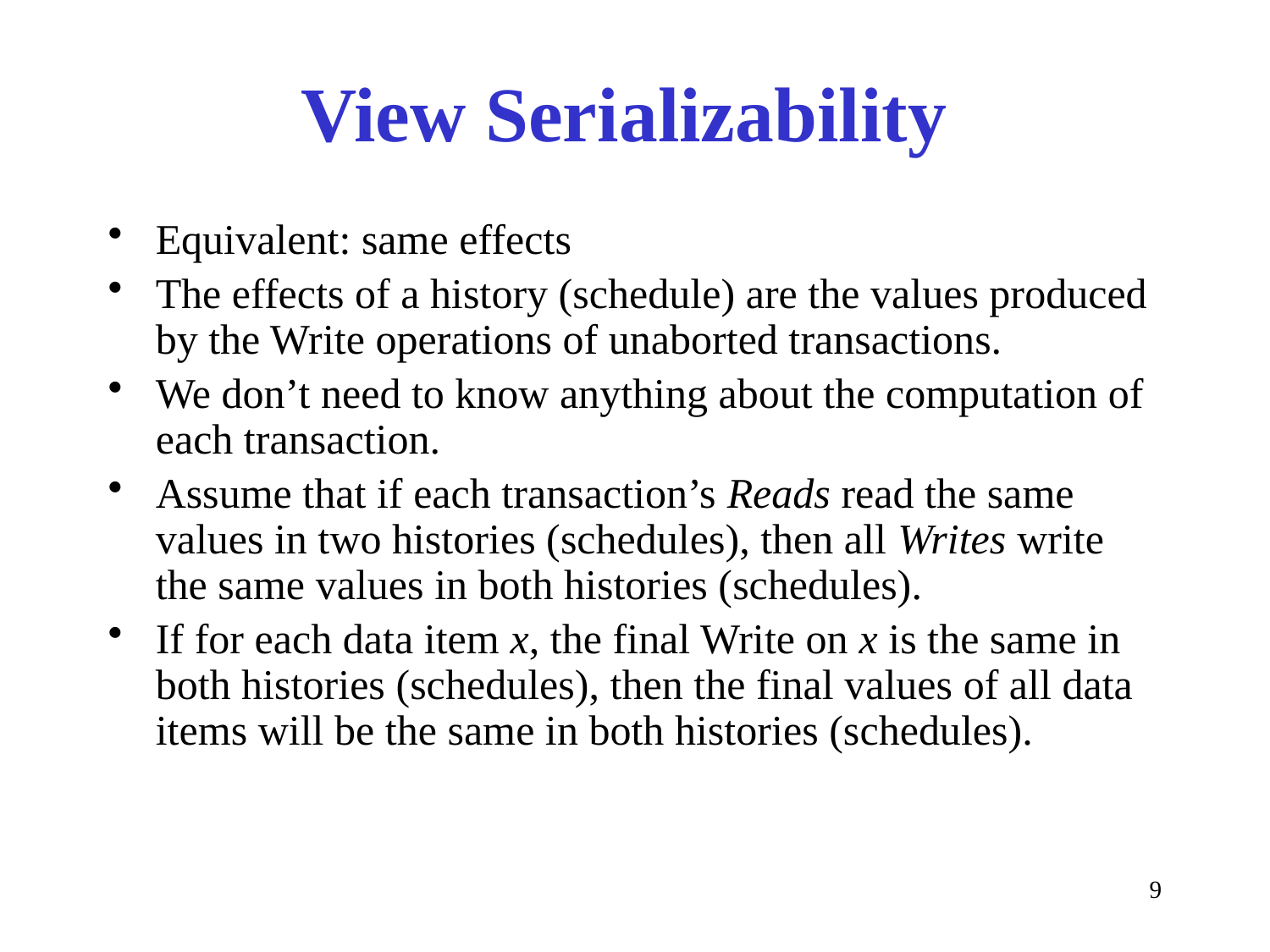

# View Serializability
Equivalent: same effects
The effects of a history (schedule) are the values produced by the Write operations of unaborted transactions.
We don’t need to know anything about the computation of each transaction.
Assume that if each transaction’s Reads read the same values in two histories (schedules), then all Writes write the same values in both histories (schedules).
If for each data item x, the final Write on x is the same in both histories (schedules), then the final values of all data items will be the same in both histories (schedules).
9